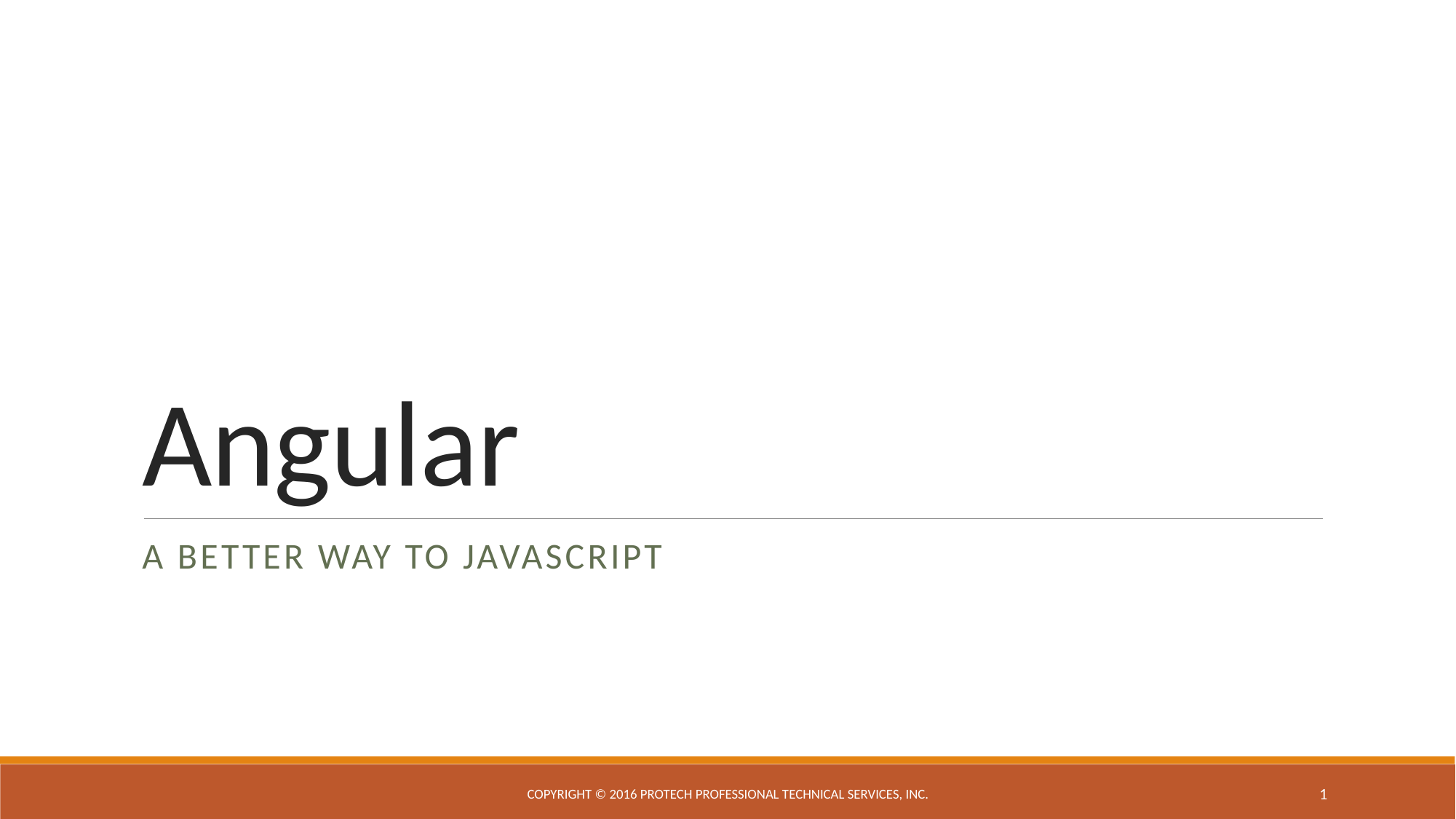

# Angular
A better way to Javascript
Copyright © 2016 ProTech Professional Technical Services, Inc.
1